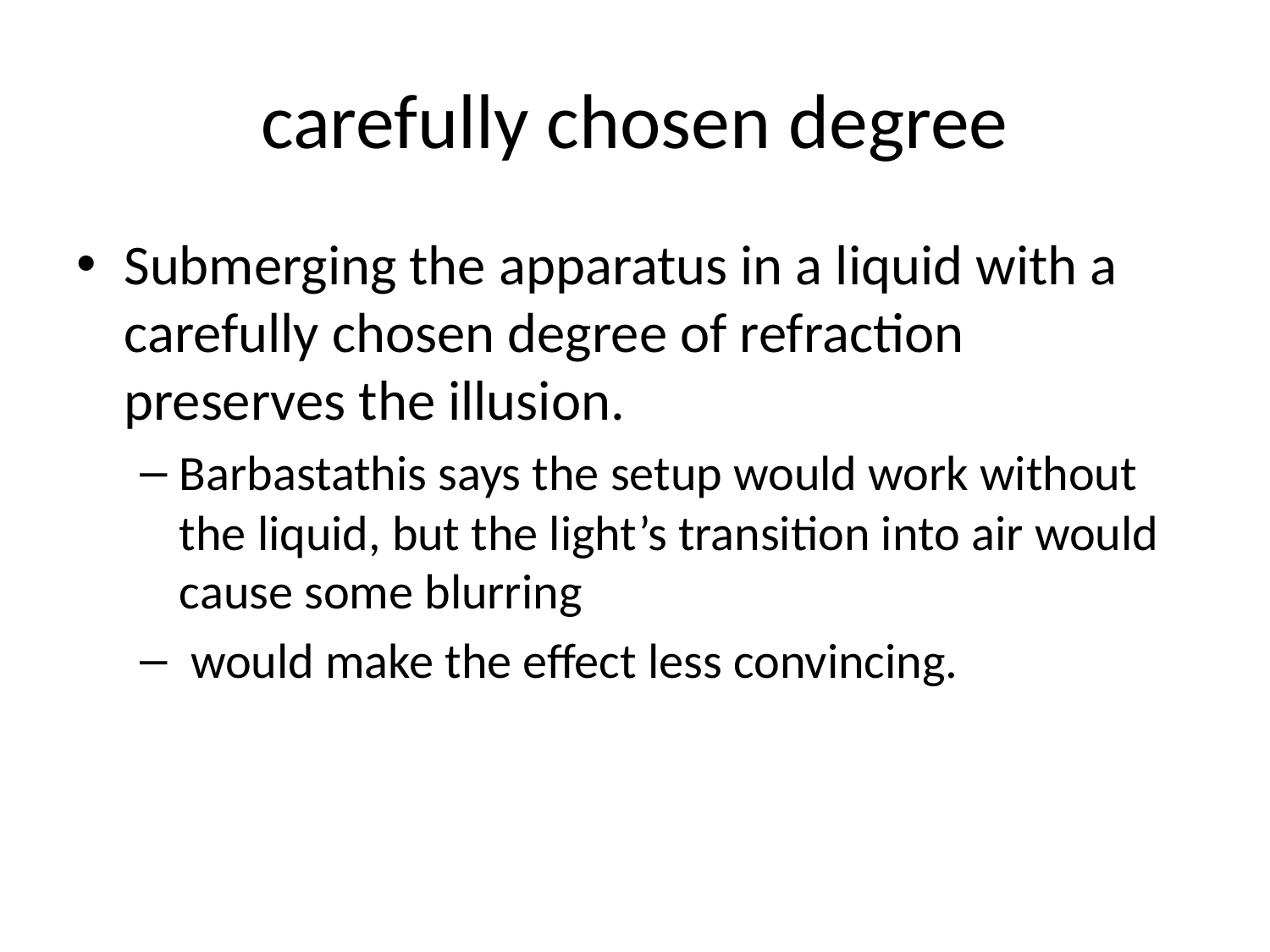

# carefully chosen degree
Submerging the apparatus in a liquid with a carefully chosen degree of refraction preserves the illusion.
Barbastathis says the setup would work without the liquid, but the light’s transition into air would cause some blurring
 would make the effect less convincing.